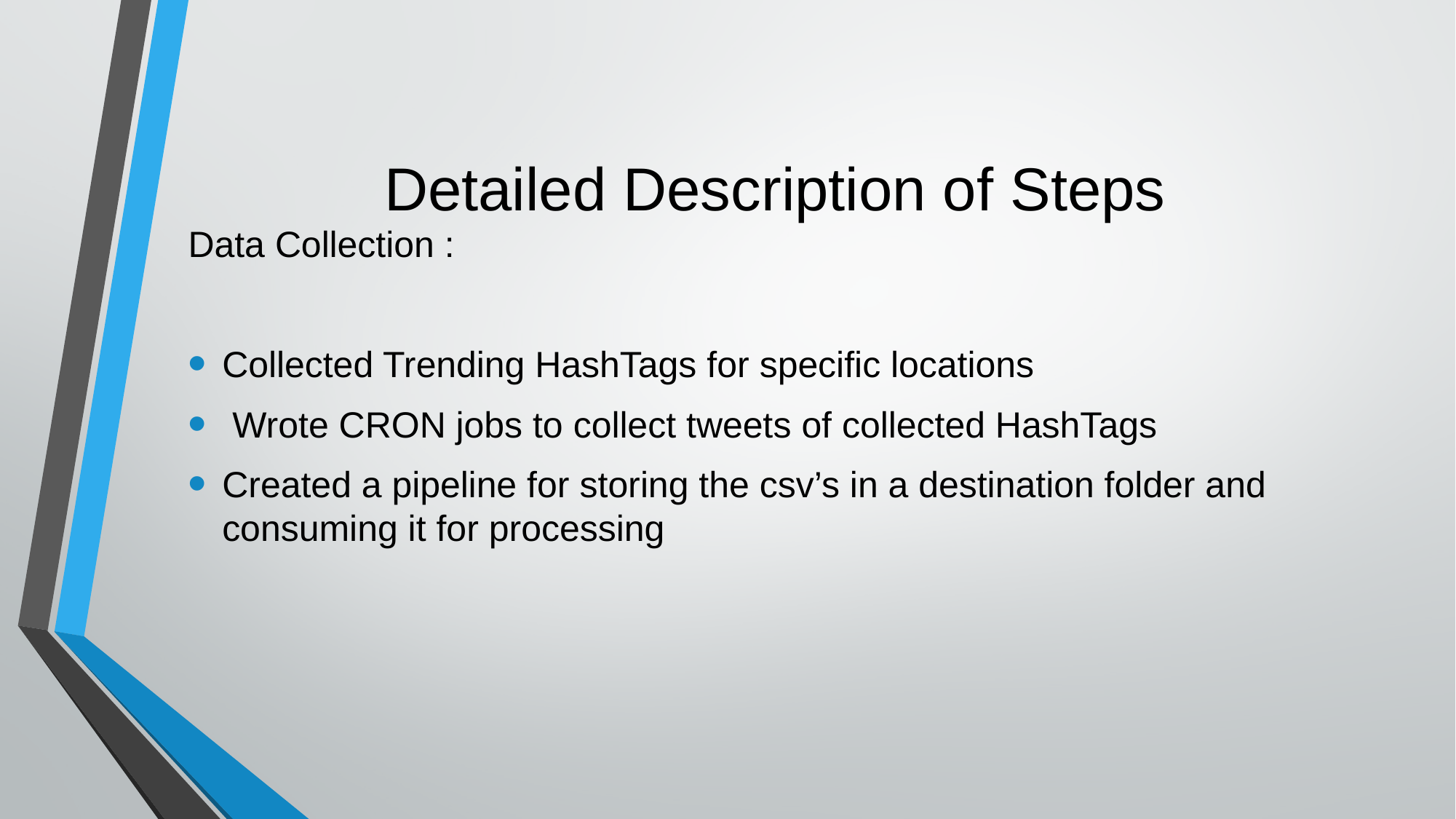

# Detailed Description of Steps
Data Collection :

Collected Trending HashTags for specific locations
 Wrote CRON jobs to collect tweets of collected HashTags
Created a pipeline for storing the csv’s in a destination folder and consuming it for processing